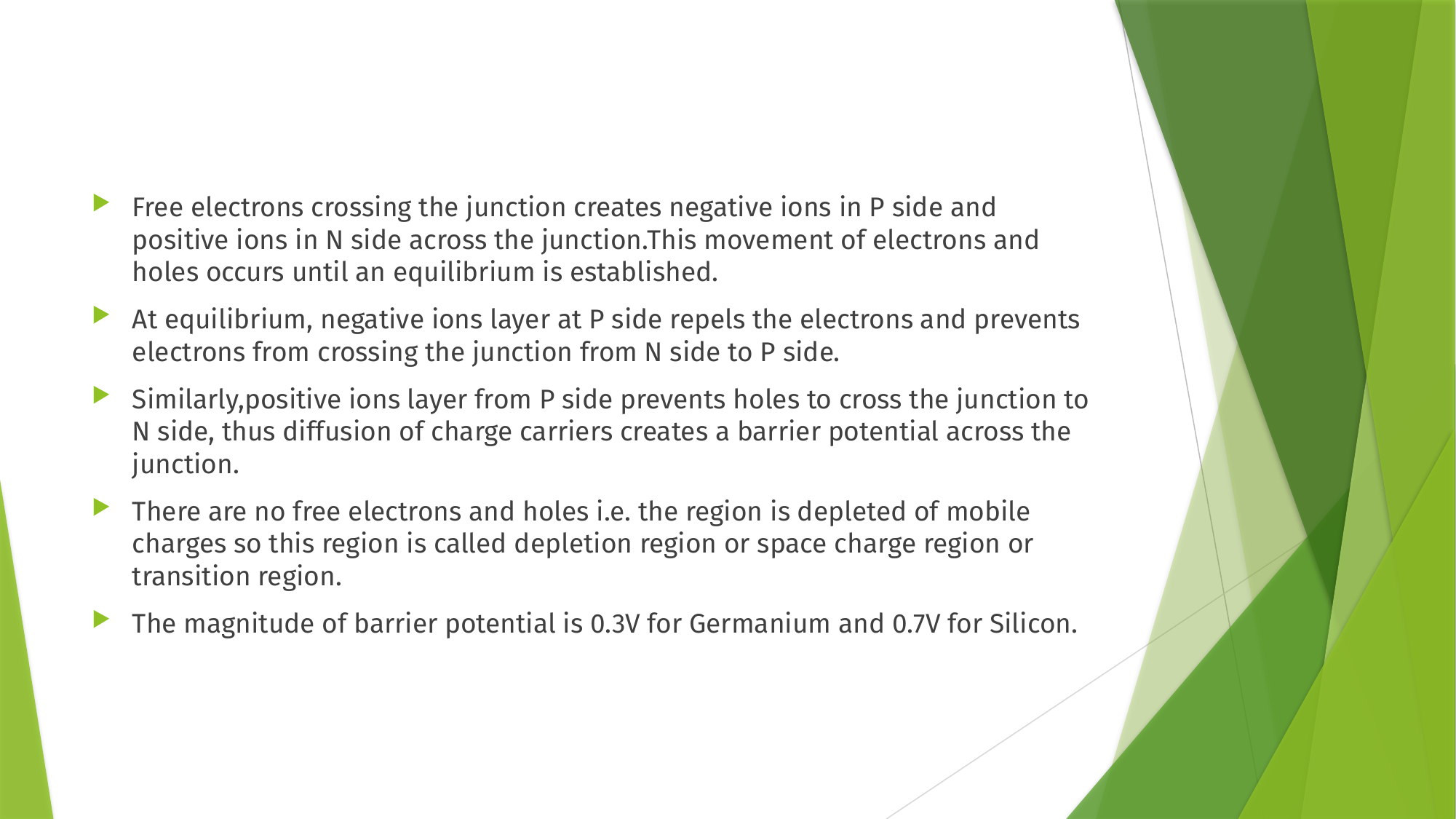

#
Free electrons crossing the junction creates negative ions in P side and positive ions in N side across the junction.This movement of electrons and holes occurs until an equilibrium is established.
At equilibrium, negative ions layer at P side repels the electrons and prevents electrons from crossing the junction from N side to P side.
Similarly,positive ions layer from P side prevents holes to cross the junction to N side, thus diffusion of charge carriers creates a barrier potential across the junction.
There are no free electrons and holes i.e. the region is depleted of mobile charges so this region is called depletion region or space charge region or transition region.
The magnitude of barrier potential is 0.3V for Germanium and 0.7V for Silicon.